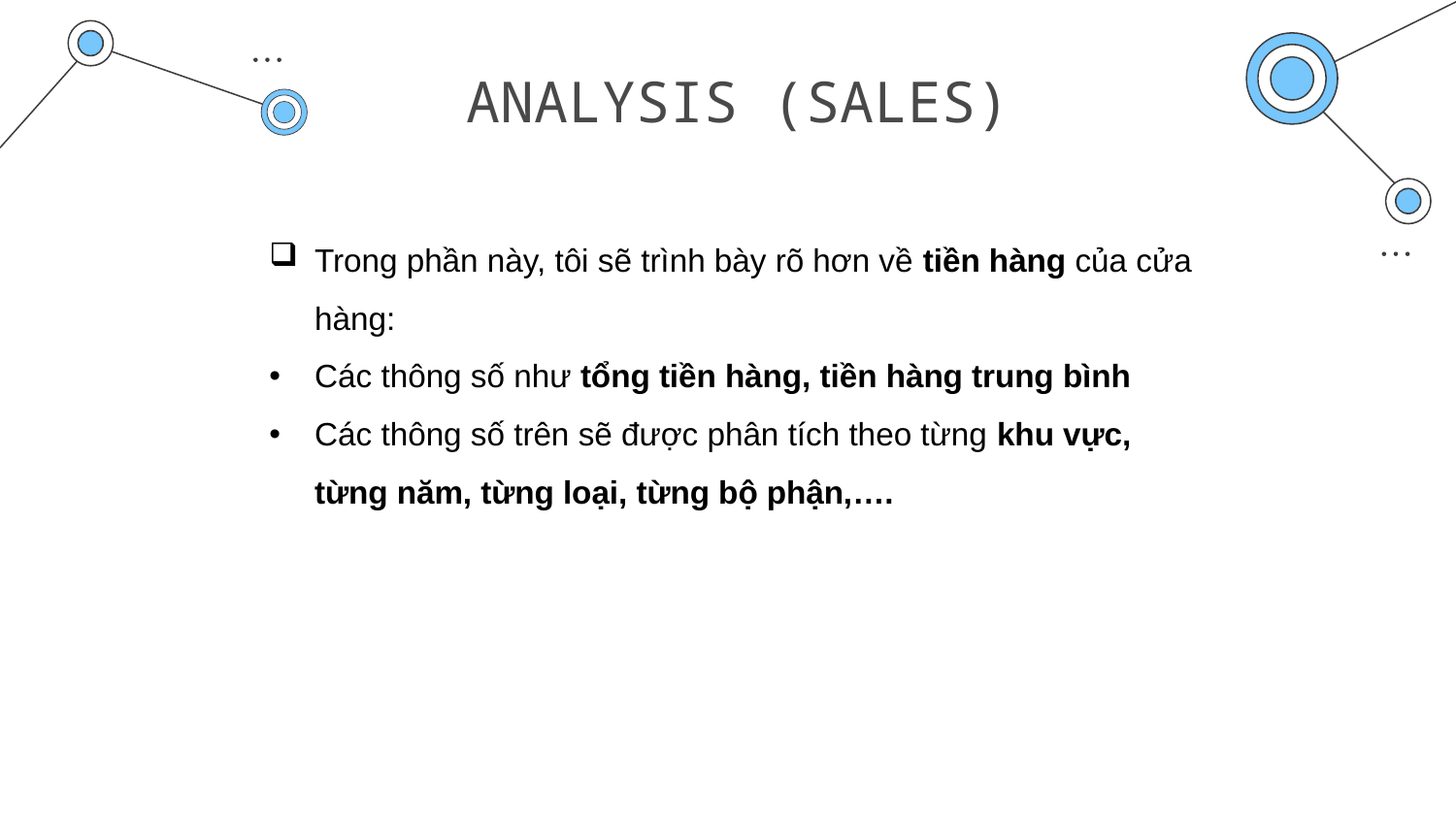

# ANALYSIS (SALES)
Trong phần này, tôi sẽ trình bày rõ hơn về tiền hàng của cửa hàng:
Các thông số như tổng tiền hàng, tiền hàng trung bình
Các thông số trên sẽ được phân tích theo từng khu vực, từng năm, từng loại, từng bộ phận,….